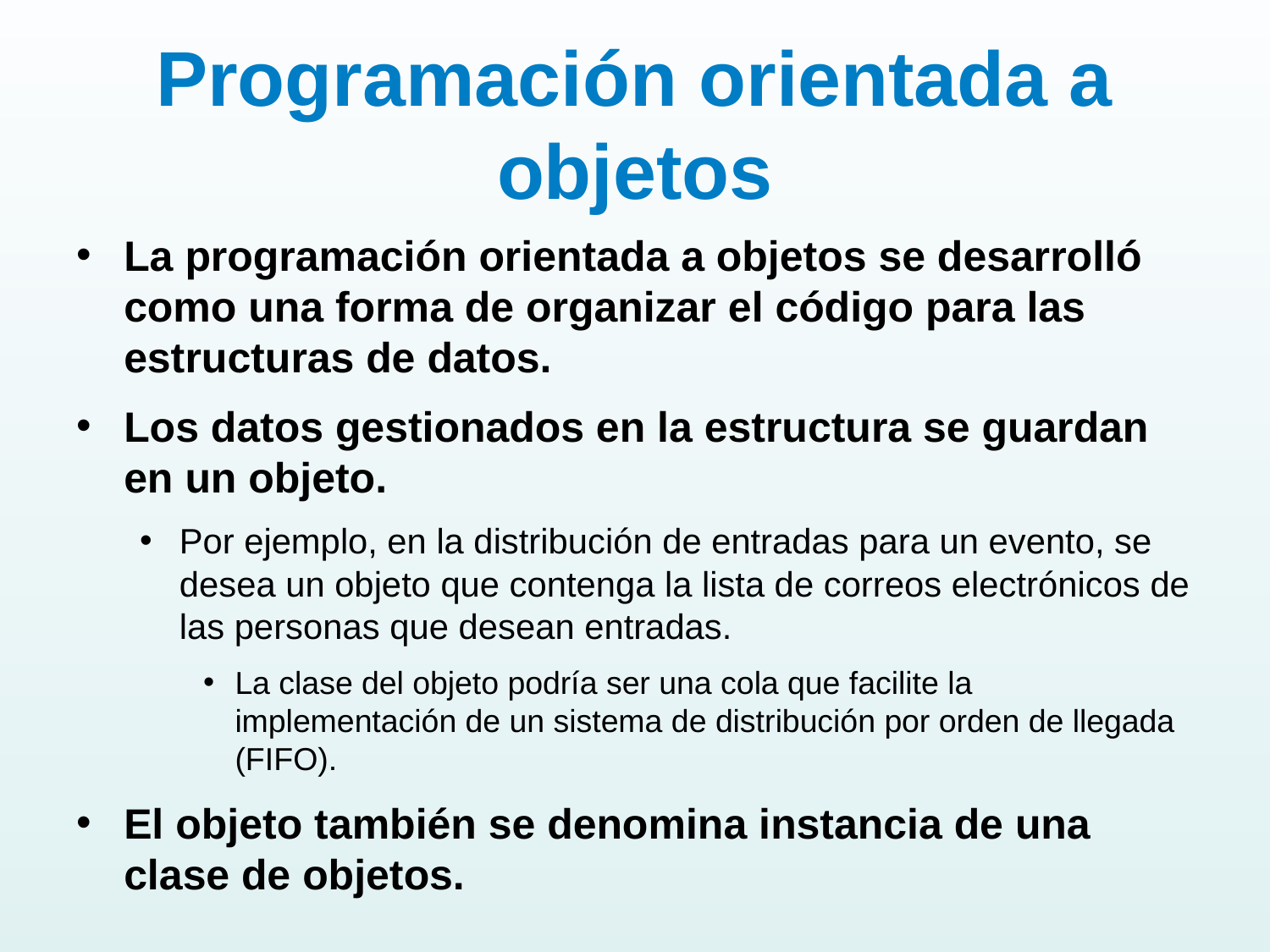

# Programación orientada a objetos
La programación orientada a objetos se desarrolló como una forma de organizar el código para las estructuras de datos.
Los datos gestionados en la estructura se guardan en un objeto.
Por ejemplo, en la distribución de entradas para un evento, se desea un objeto que contenga la lista de correos electrónicos de las personas que desean entradas.
La clase del objeto podría ser una cola que facilite la implementación de un sistema de distribución por orden de llegada (FIFO).
El objeto también se denomina instancia de una clase de objetos.